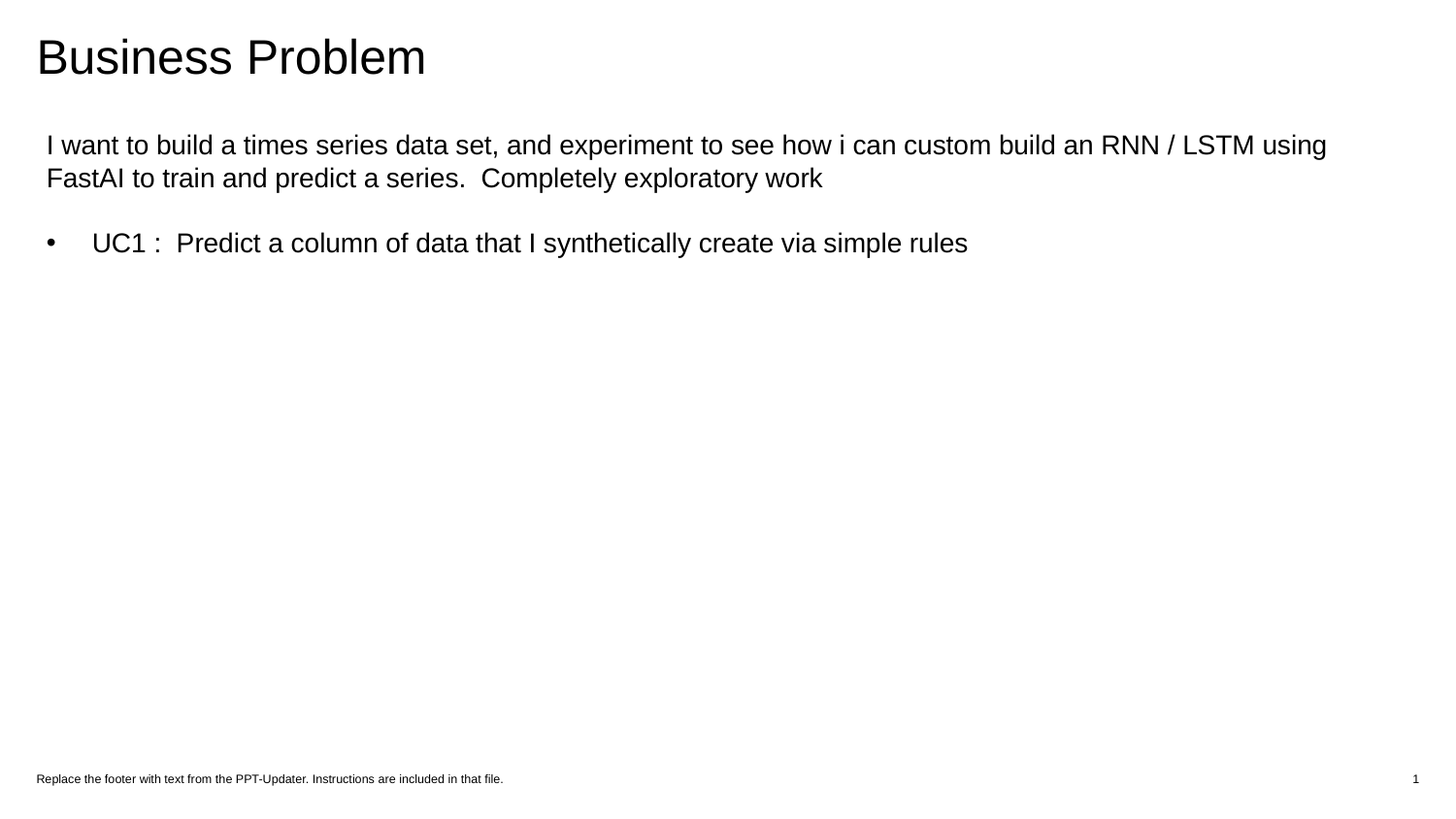

# Business Problem
I want to build a times series data set, and experiment to see how i can custom build an RNN / LSTM using FastAI to train and predict a series.  Completely exploratory work

UC1 :  Predict a column of data that I synthetically create via simple rules

Replace the footer with text from the PPT-Updater. Instructions are included in that file.
1